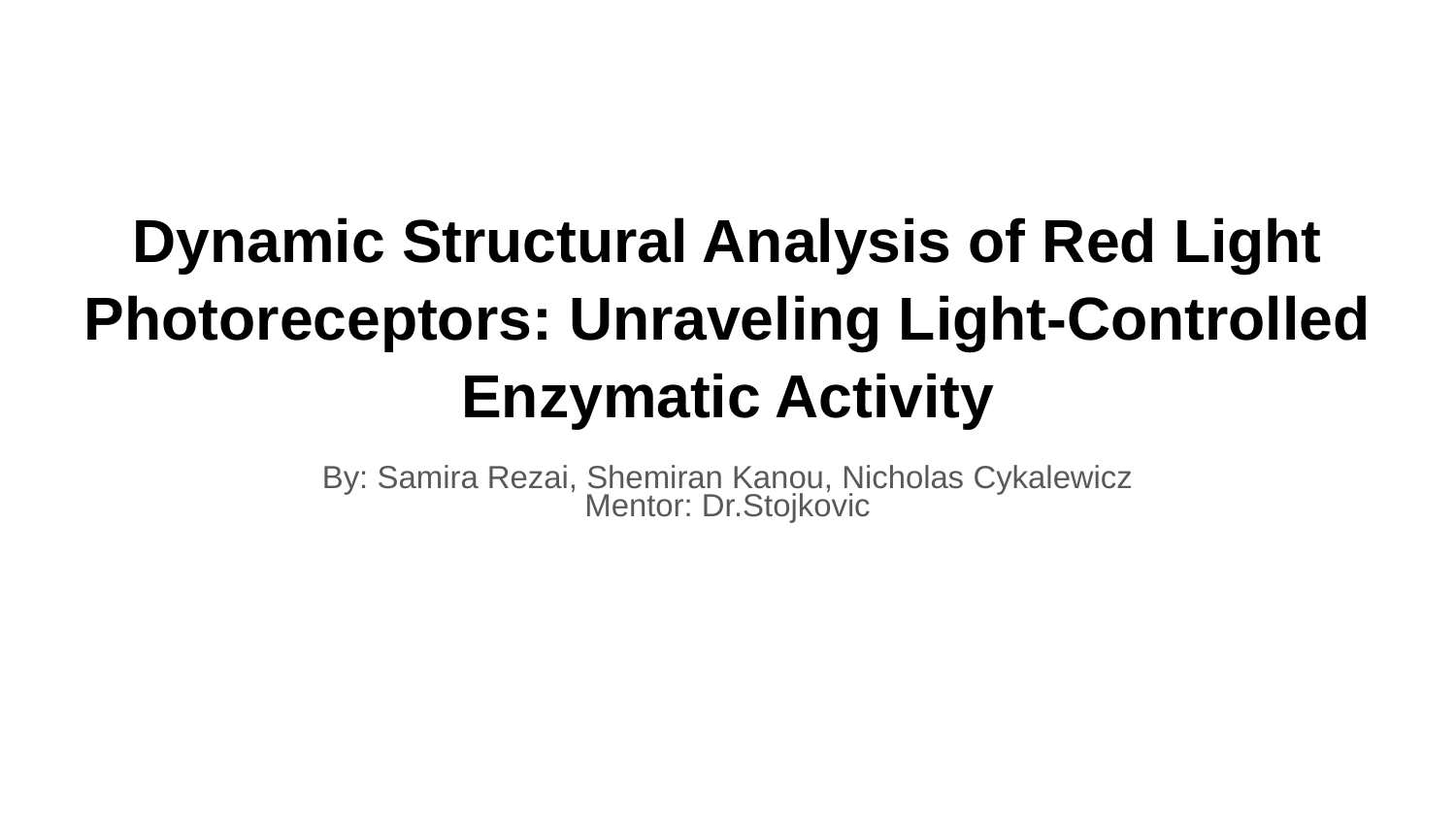

# Dynamic Structural Analysis of Red Light Photoreceptors: Unraveling Light-Controlled Enzymatic Activity
By: Samira Rezai, Shemiran Kanou, Nicholas Cykalewicz
Mentor: Dr.Stojkovic